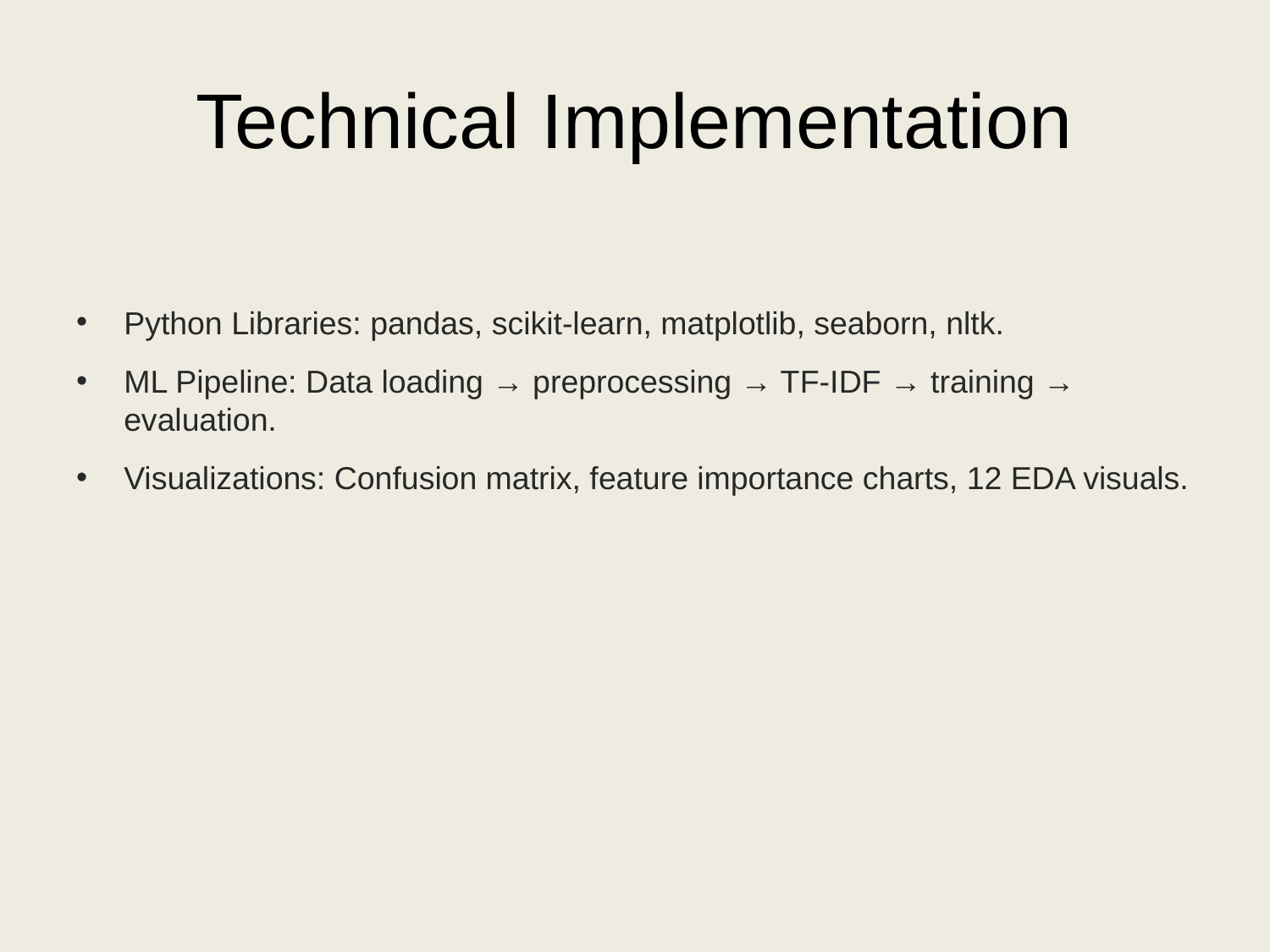

# Technical Implementation

Python Libraries: pandas, scikit-learn, matplotlib, seaborn, nltk.
ML Pipeline: Data loading → preprocessing → TF-IDF → training → evaluation.
Visualizations: Confusion matrix, feature importance charts, 12 EDA visuals.